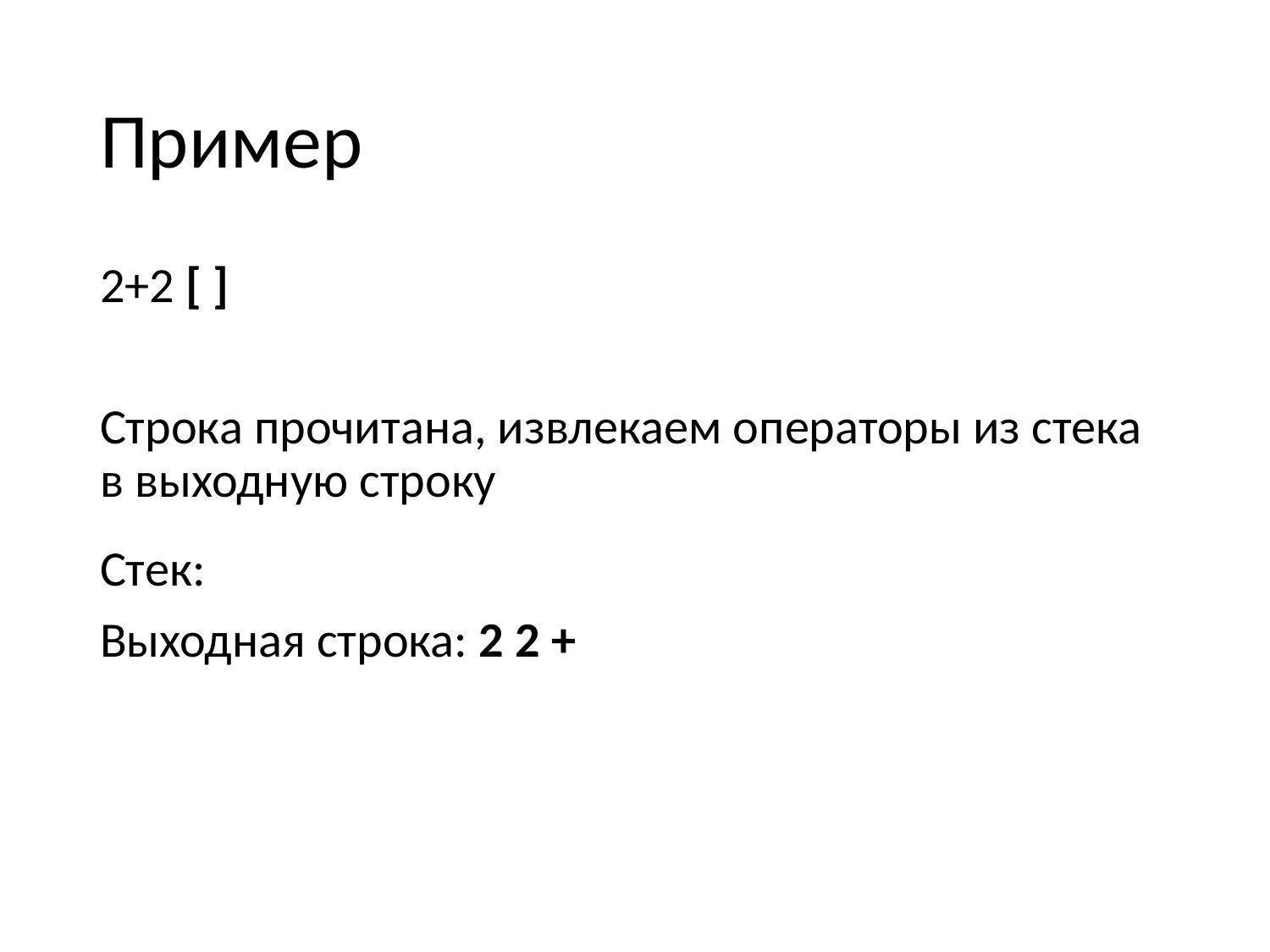

# Пример
2+2 [ ]

Строка прочитана, извлекаем операторы из стека в выходную строку
Стек:
Выходная строка: 2 2 +